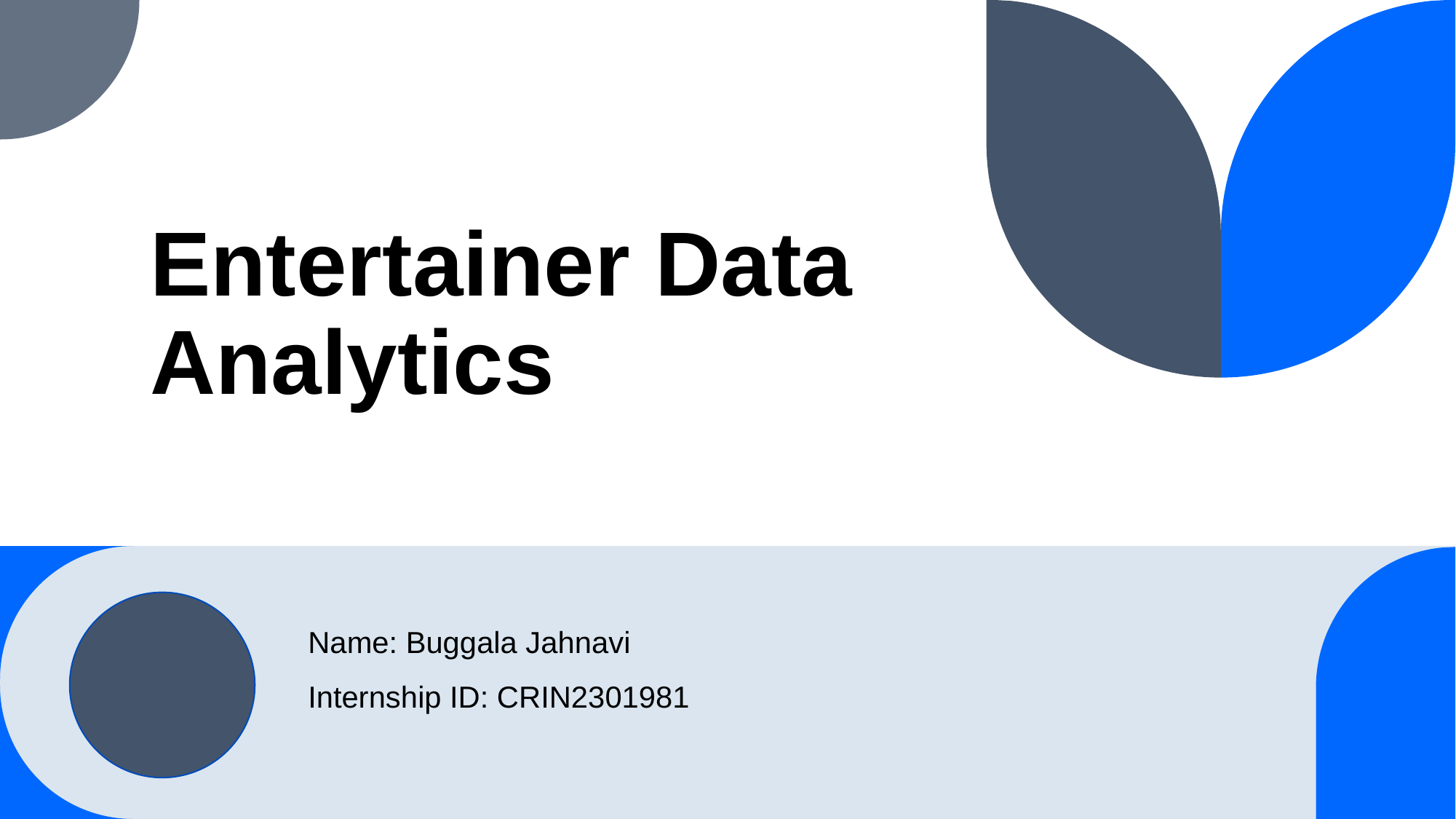

# Entertainer Data Analytics
Name: Buggala Jahnavi
Internship ID: CRIN2301981